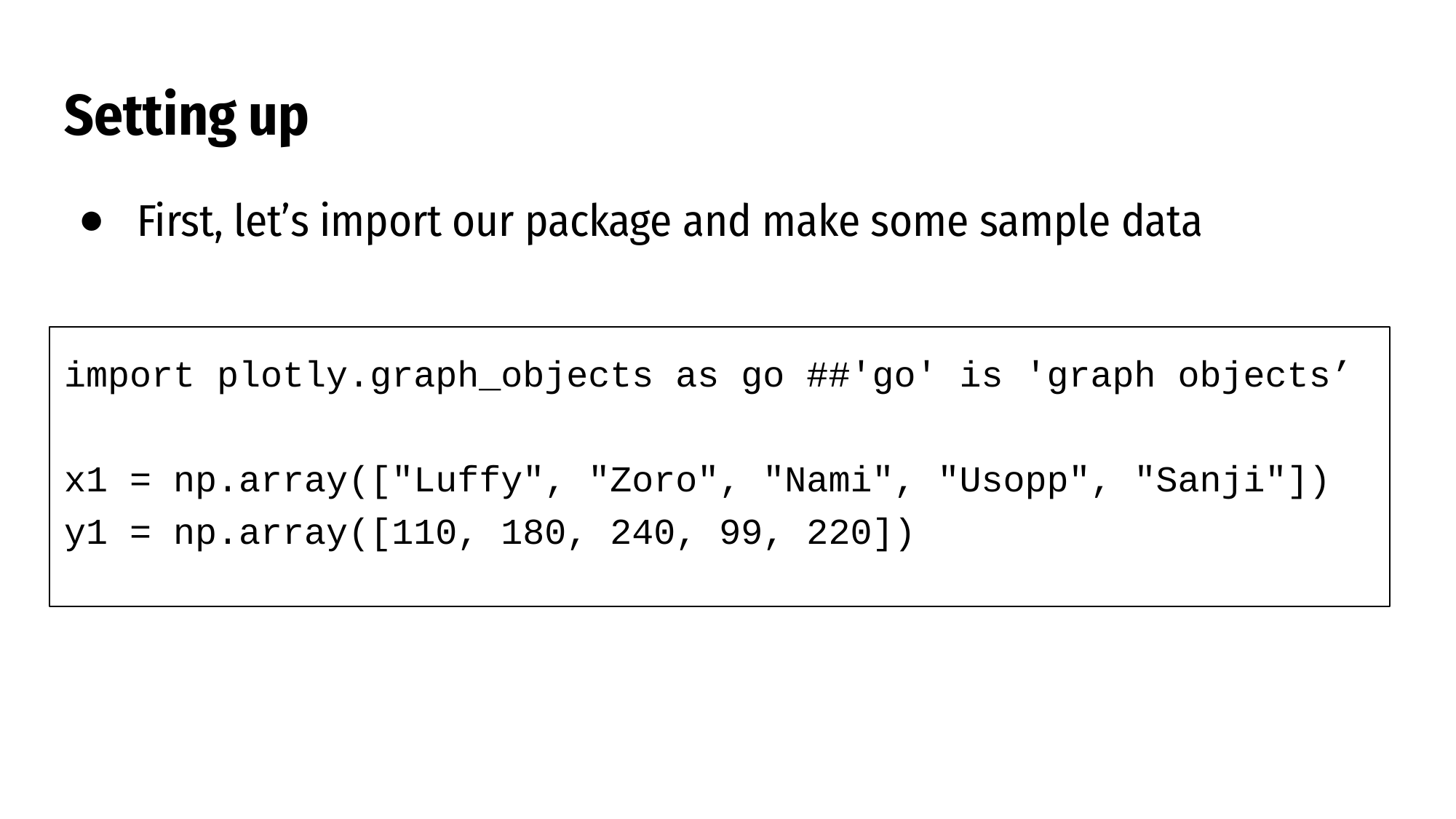

# Setting up
First, let’s import our package and make some sample data

import plotly.graph_objects as go ##'go' is 'graph objects’

x1 = np.array(["Luffy", "Zoro", "Nami", "Usopp", "Sanji"])
y1 = np.array([110, 180, 240, 99, 220])